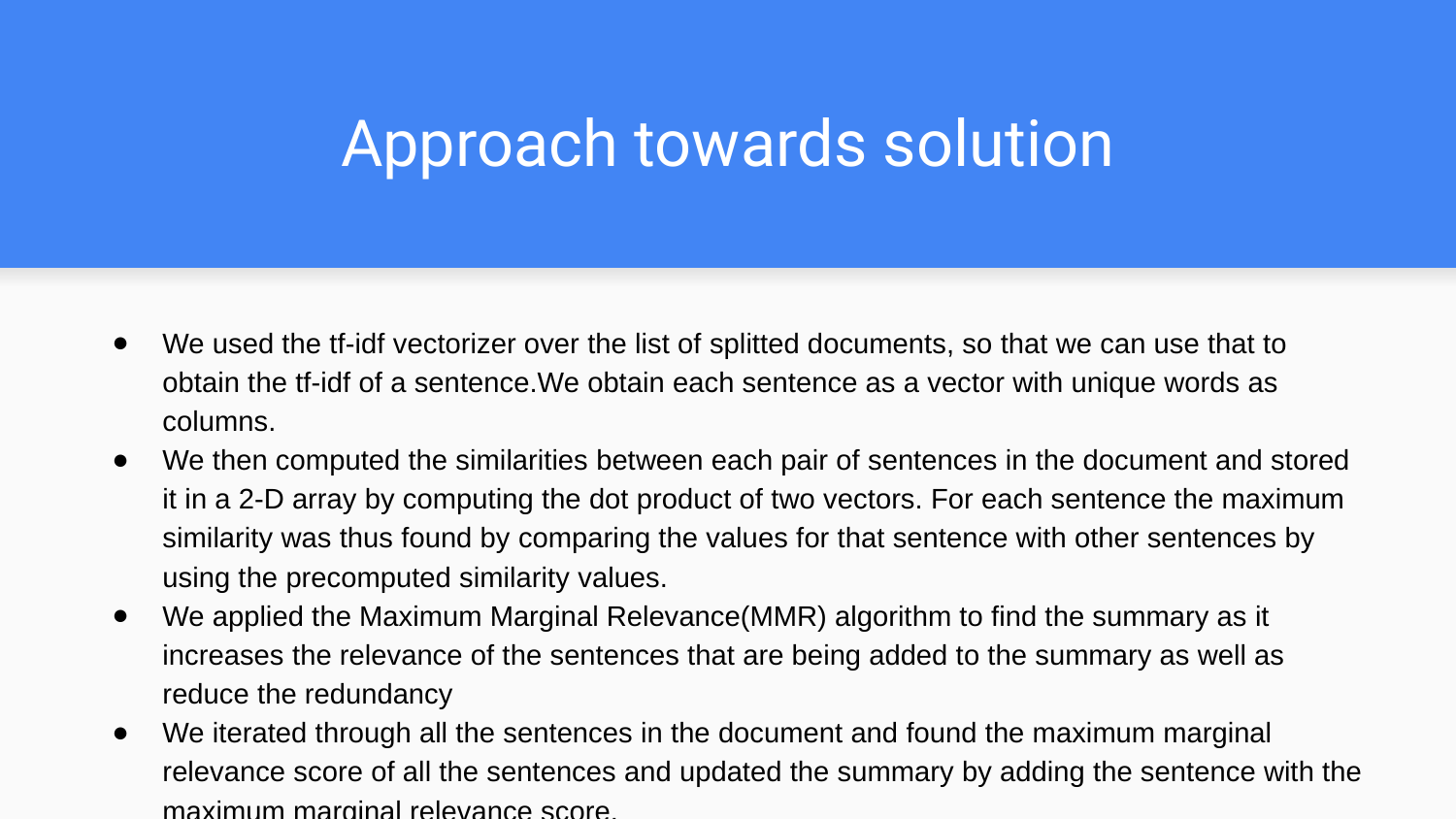

# Approach towards solution
We used the tf-idf vectorizer over the list of splitted documents, so that we can use that to obtain the tf-idf of a sentence.We obtain each sentence as a vector with unique words as columns.
We then computed the similarities between each pair of sentences in the document and stored it in a 2-D array by computing the dot product of two vectors. For each sentence the maximum similarity was thus found by comparing the values for that sentence with other sentences by using the precomputed similarity values.
We applied the Maximum Marginal Relevance(MMR) algorithm to find the summary as it increases the relevance of the sentences that are being added to the summary as well as reduce the redundancy
We iterated through all the sentences in the document and found the maximum marginal relevance score of all the sentences and updated the summary by adding the sentence with the maximum marginal relevance score.